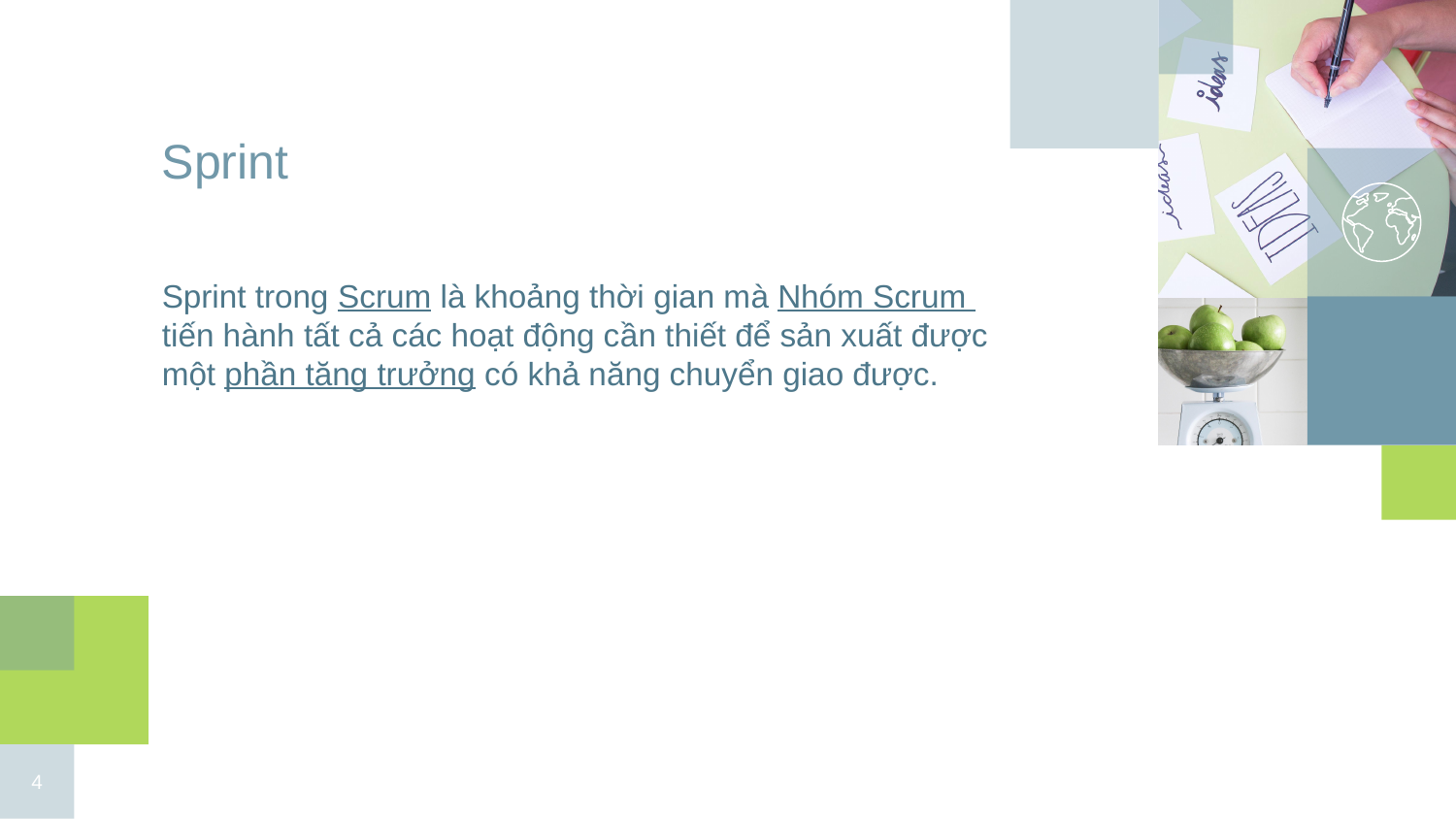

Sprint
Sprint trong Scrum là khoảng thời gian mà Nhóm Scrum tiến hành tất cả các hoạt động cần thiết để sản xuất được một phần tăng trưởng có khả năng chuyển giao được.
4